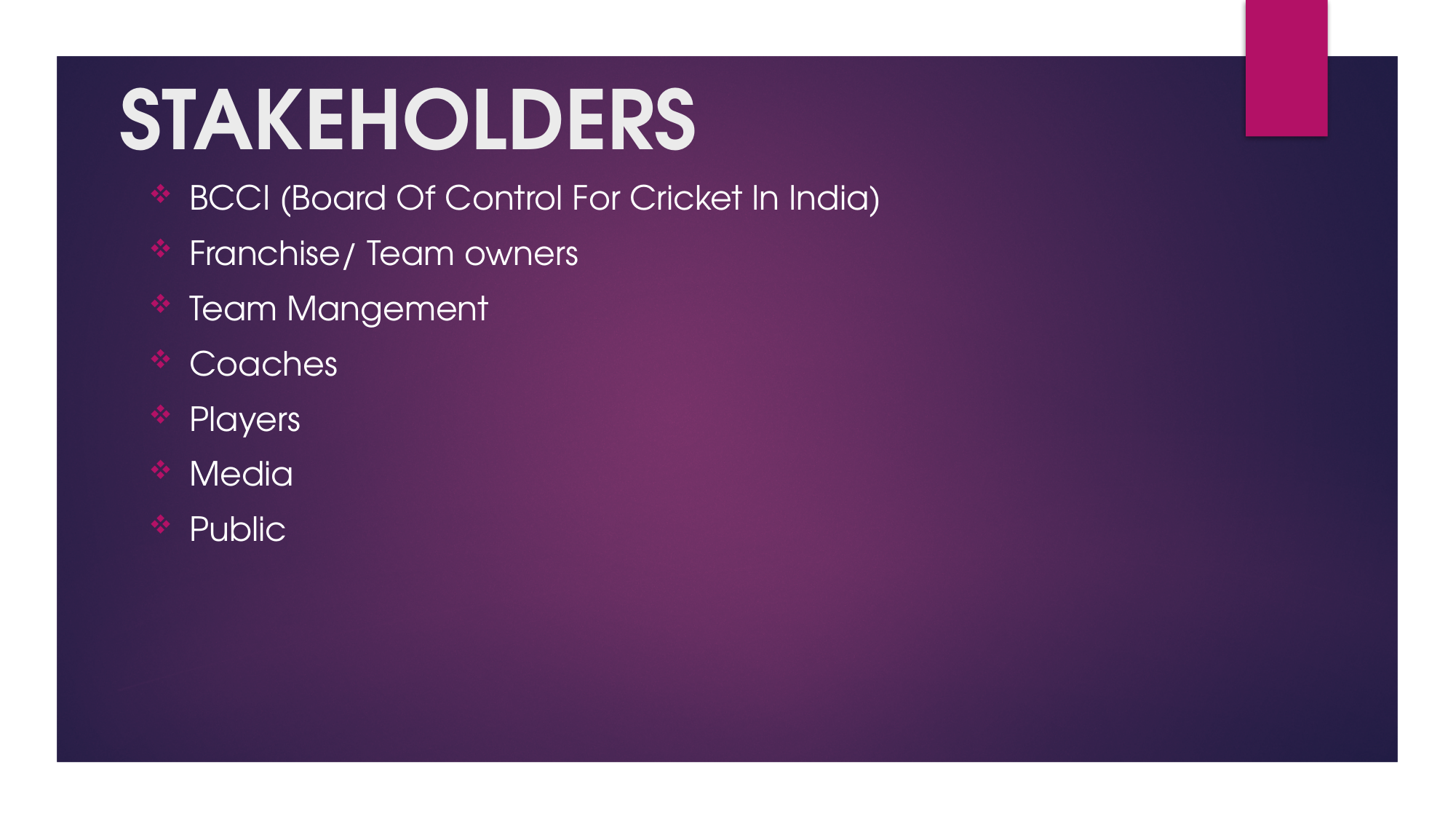

# STAKEHOLDERS
BCCI (Board Of Control For Cricket In India)
Franchise/ Team owners
Team Mangement
Coaches
Players
Media
Public